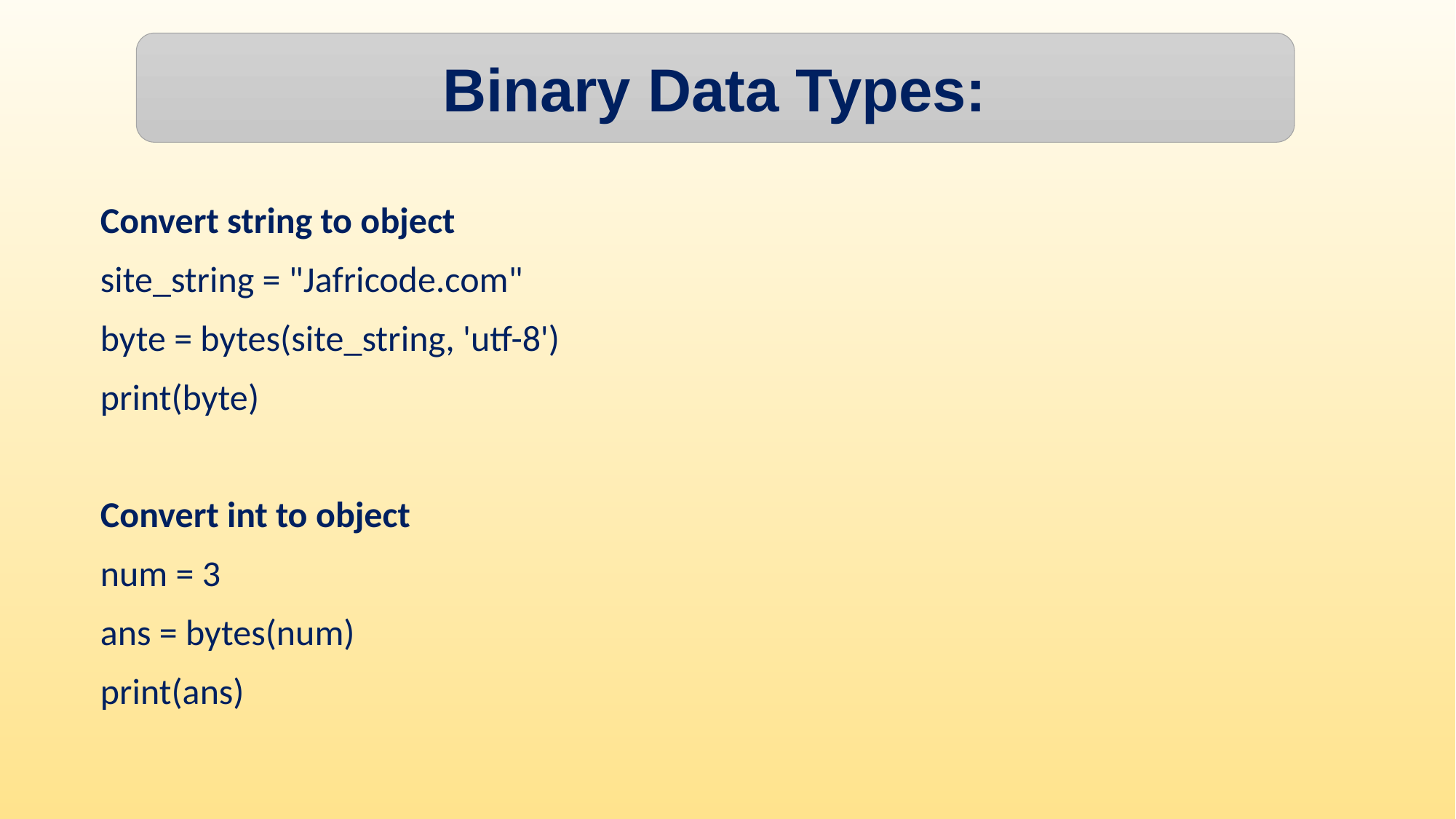

Binary Data Types:
Convert string to object
site_string = "Jafricode.com"
byte = bytes(site_string, 'utf-8')
print(byte)

Convert int to object
num = 3
ans = bytes(num)
print(ans)